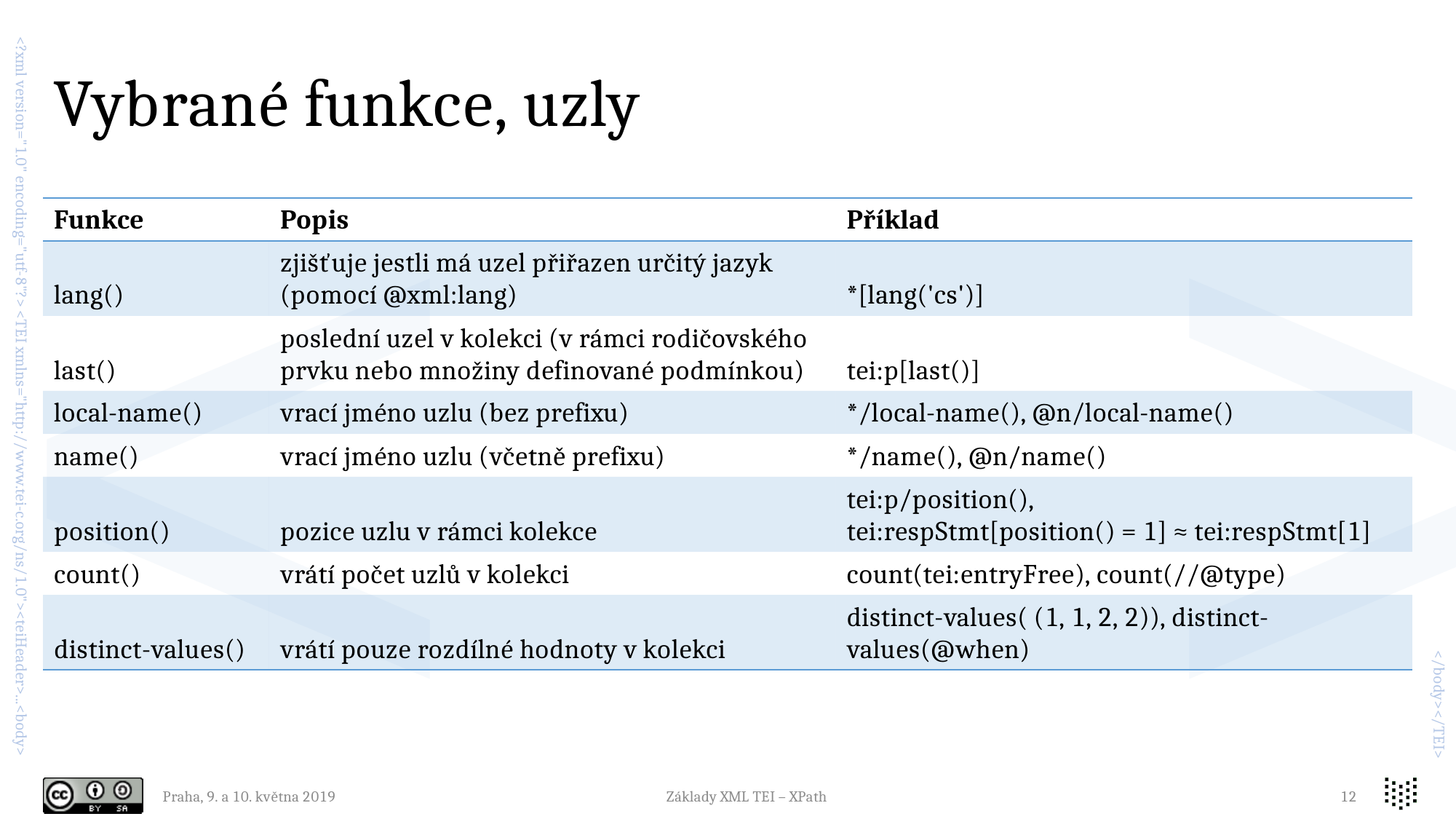

# Vybrané funkce, uzly

| Funkce | Popis | Příklad |
| --- | --- | --- |
| lang() | zjišťuje jestli má uzel přiřazen určitý jazyk (pomocí @xml:lang) | \*[lang('cs')] |
| last() | poslední uzel v kolekci (v rámci rodičovského prvku nebo množiny definované podmínkou) | tei:p[last()] |
| local-name() | vrací jméno uzlu (bez prefixu) | \*/local-name(), @n/local-name() |
| name() | vrací jméno uzlu (včetně prefixu) | \*/name(), @n/name() |
| position() | pozice uzlu v rámci kolekce | tei:p/position(), tei:respStmt[position() = 1] ≈ tei:respStmt[1] |
| count() | vrátí počet uzlů v kolekci | count(tei:entryFree), count(//@type) |
| distinct-values() | vrátí pouze rozdílné hodnoty v kolekci | distinct-values( (1, 1, 2, 2)), distinct-values(@when) |
Praha, 9. a 10. května 2019
Základy XML TEI – XPath
12